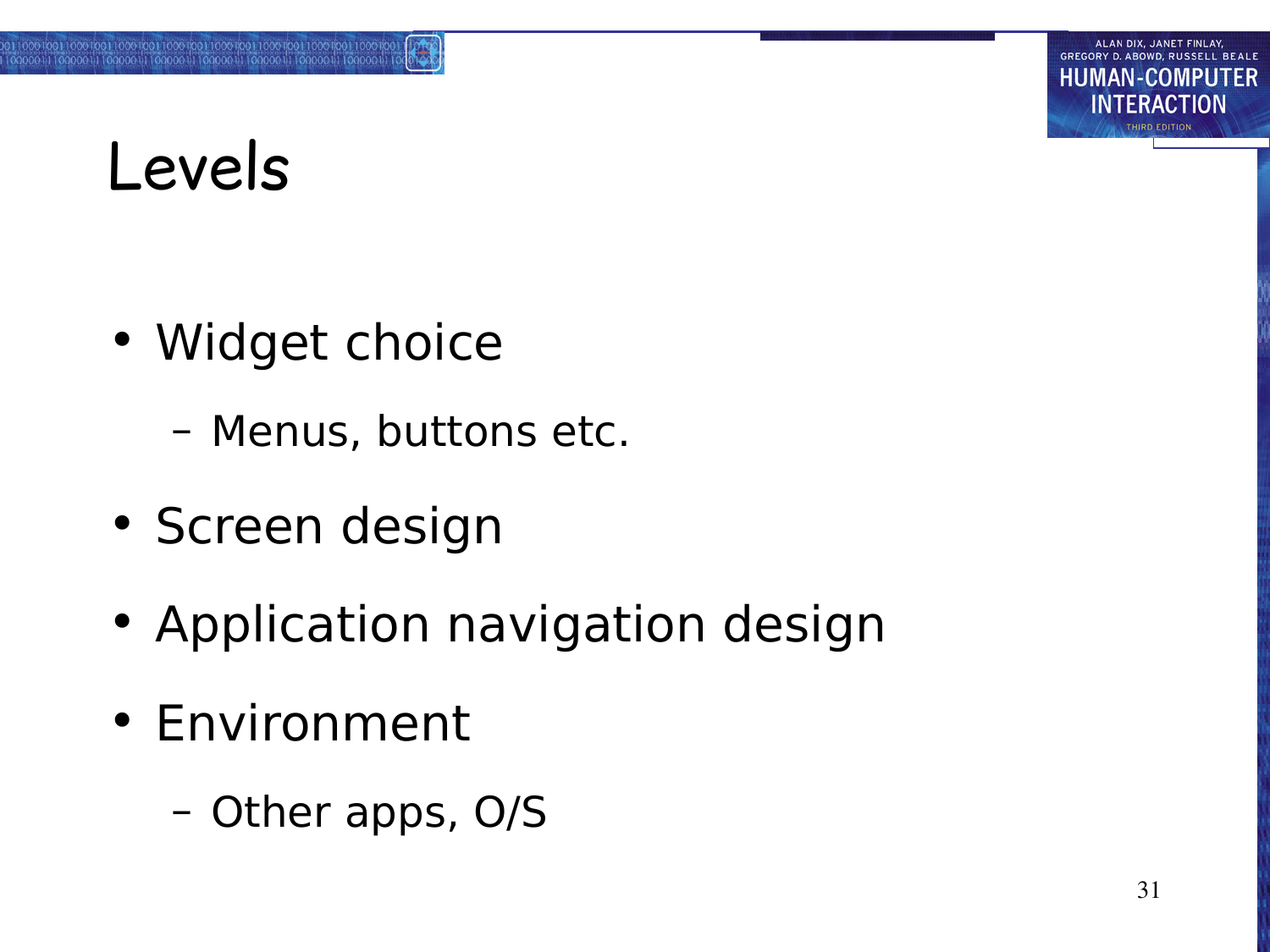

# Levels
Widget choice
Menus, buttons etc.
Screen design
Application navigation design
Environment
Other apps, O/S
31